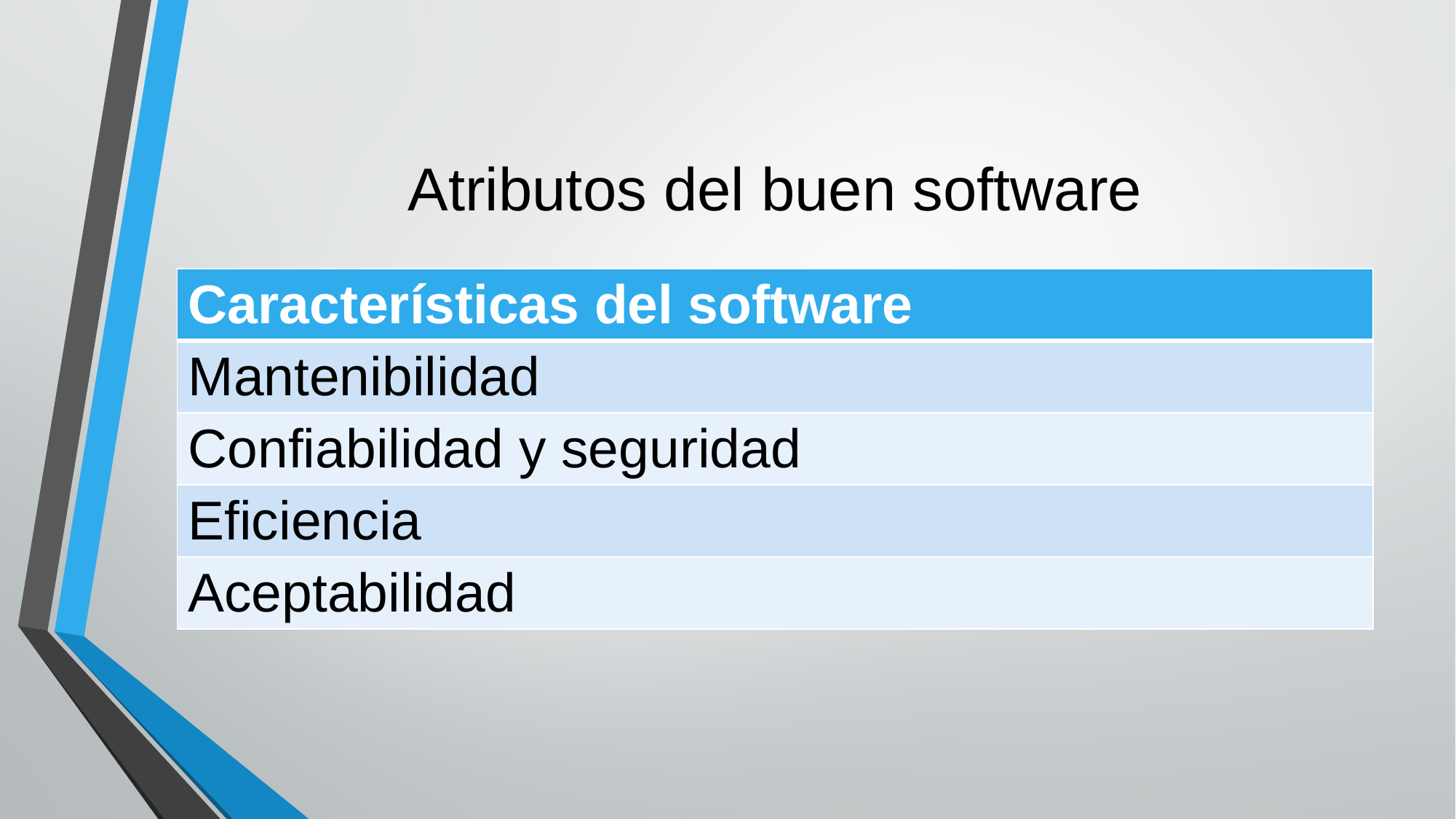

# Atributos del buen software
| Características del software |
| --- |
| Mantenibilidad |
| Confiabilidad y seguridad |
| Eficiencia |
| Aceptabilidad |